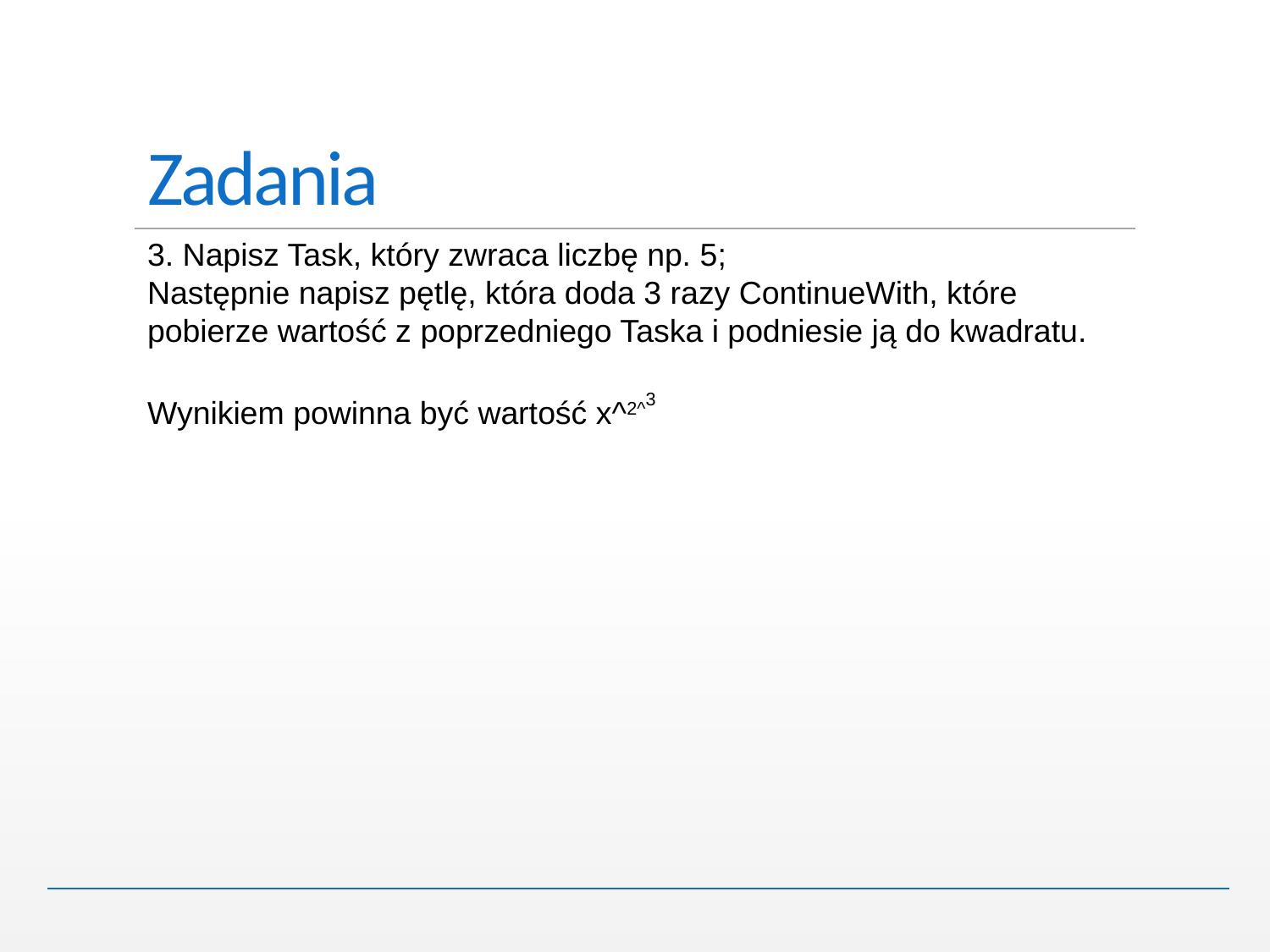

# Zadania
3. Napisz Task, który zwraca liczbę np. 5;
Następnie napisz pętlę, która doda 3 razy ContinueWith, które pobierze wartość z poprzedniego Taska i podniesie ją do kwadratu.

Wynikiem powinna być wartość x^2^3